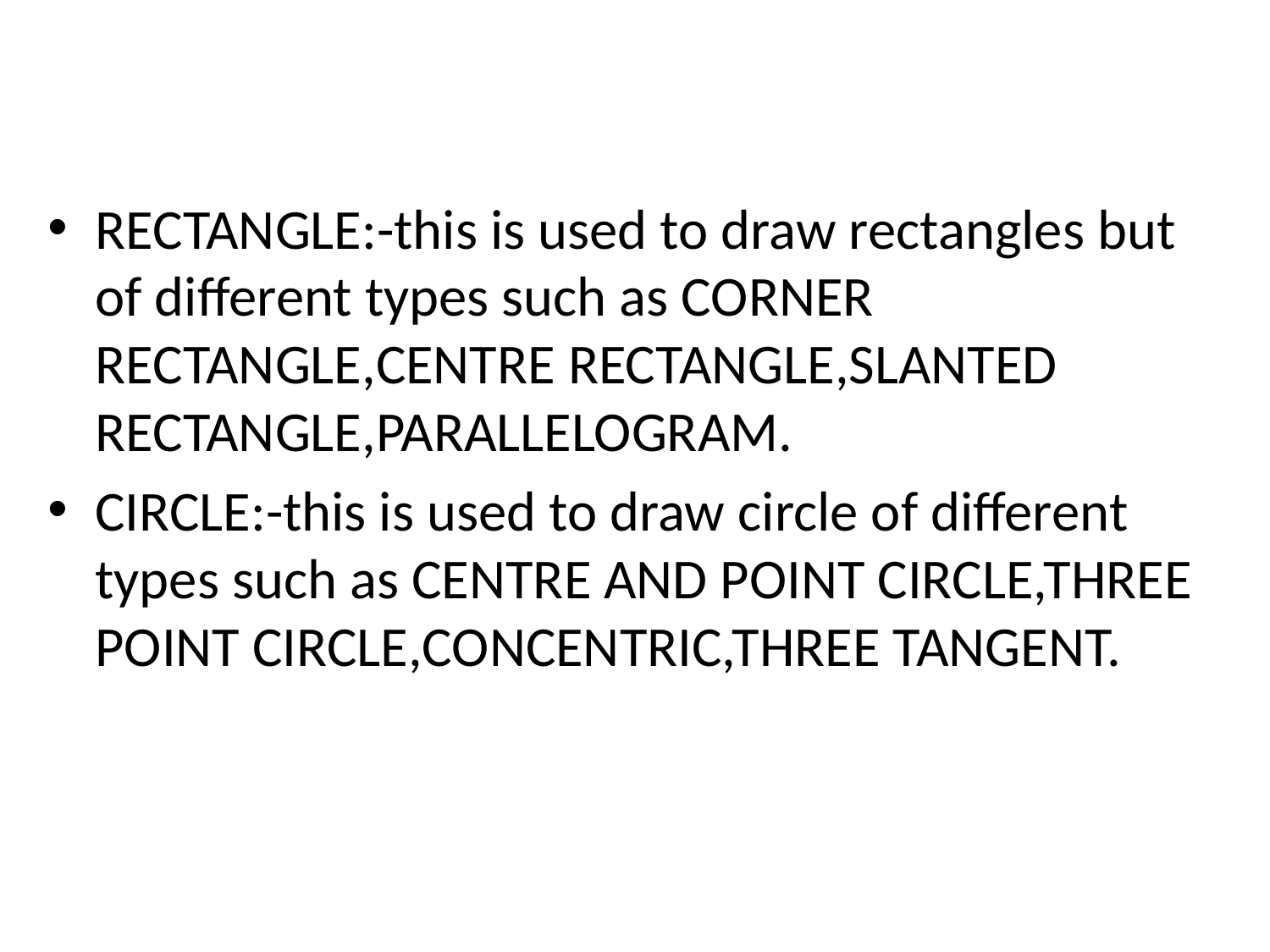

RECTANGLE:-this is used to draw rectangles but of different types such as CORNER RECTANGLE,CENTRE RECTANGLE,SLANTED RECTANGLE,PARALLELOGRAM.
CIRCLE:-this is used to draw circle of different types such as CENTRE AND POINT CIRCLE,THREE  POINT CIRCLE,CONCENTRIC,THREE TANGENT.